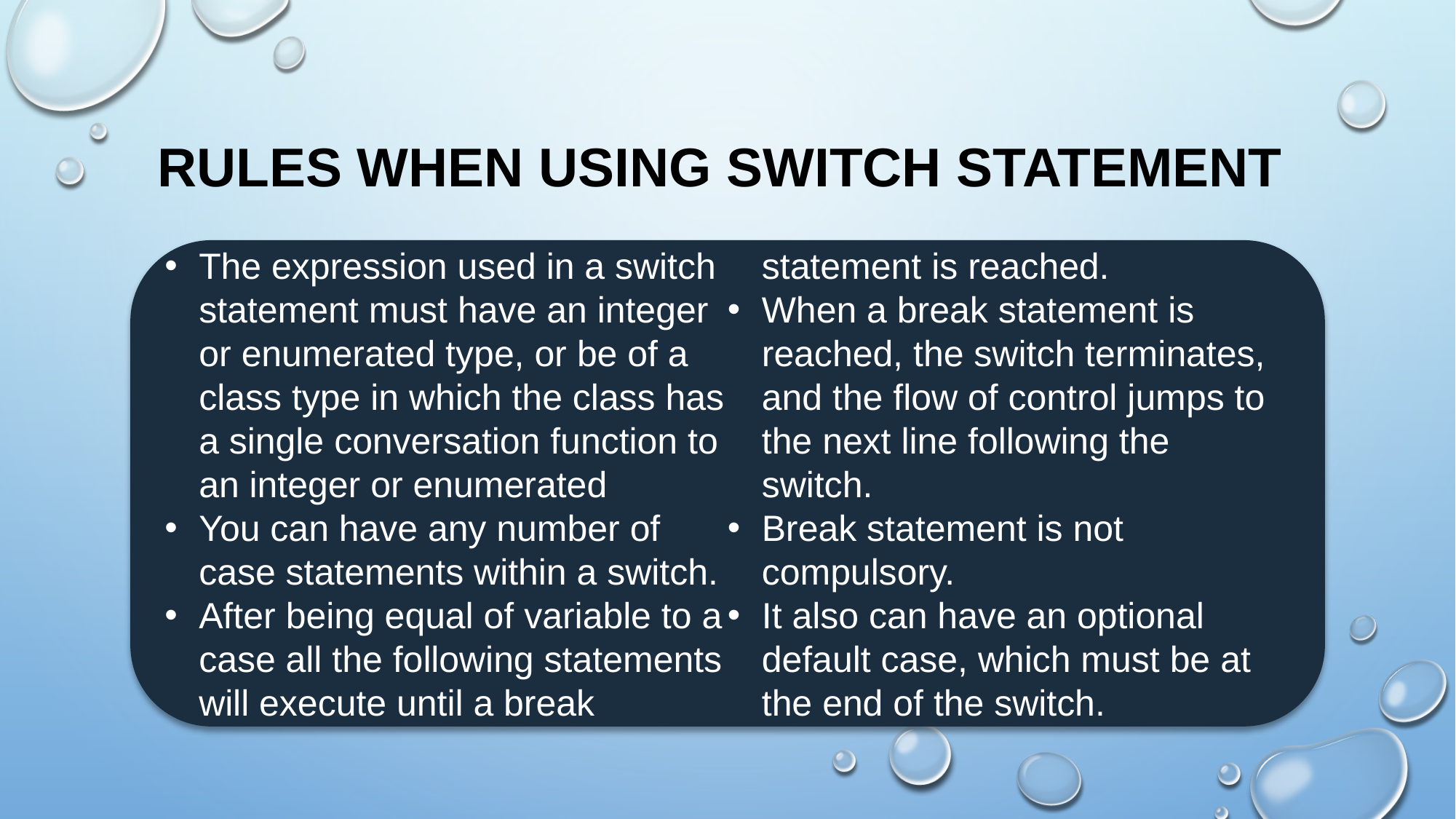

# Rules when using switch statement
The expression used in a switch statement must have an integer or enumerated type, or be of a class type in which the class has a single conversation function to an integer or enumerated
You can have any number of case statements within a switch.
After being equal of variable to a case all the following statements will execute until a break statement is reached.
When a break statement is reached, the switch terminates, and the flow of control jumps to the next line following the switch.
Break statement is not compulsory.
It also can have an optional default case, which must be at the end of the switch.